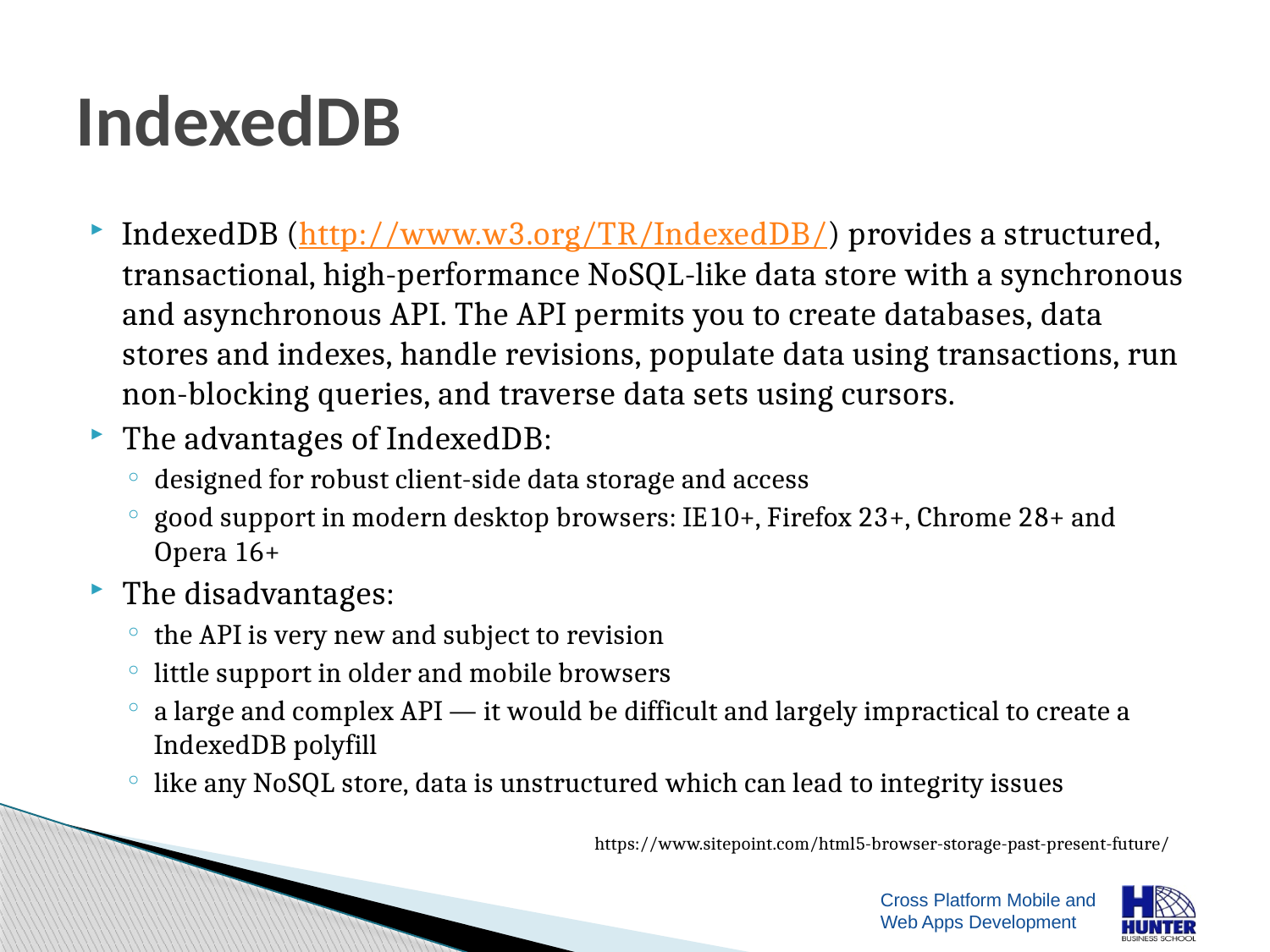

# IndexedDB
IndexedDB (http://www.w3.org/TR/IndexedDB/) provides a structured, transactional, high-performance NoSQL-like data store with a synchronous and asynchronous API. The API permits you to create databases, data stores and indexes, handle revisions, populate data using transactions, run non-blocking queries, and traverse data sets using cursors.
The advantages of IndexedDB:
designed for robust client-side data storage and access
good support in modern desktop browsers: IE10+, Firefox 23+, Chrome 28+ and Opera 16+
The disadvantages:
the API is very new and subject to revision
little support in older and mobile browsers
a large and complex API — it would be difficult and largely impractical to create a IndexedDB polyfill
like any NoSQL store, data is unstructured which can lead to integrity issues

https://www.sitepoint.com/html5-browser-storage-past-present-future/